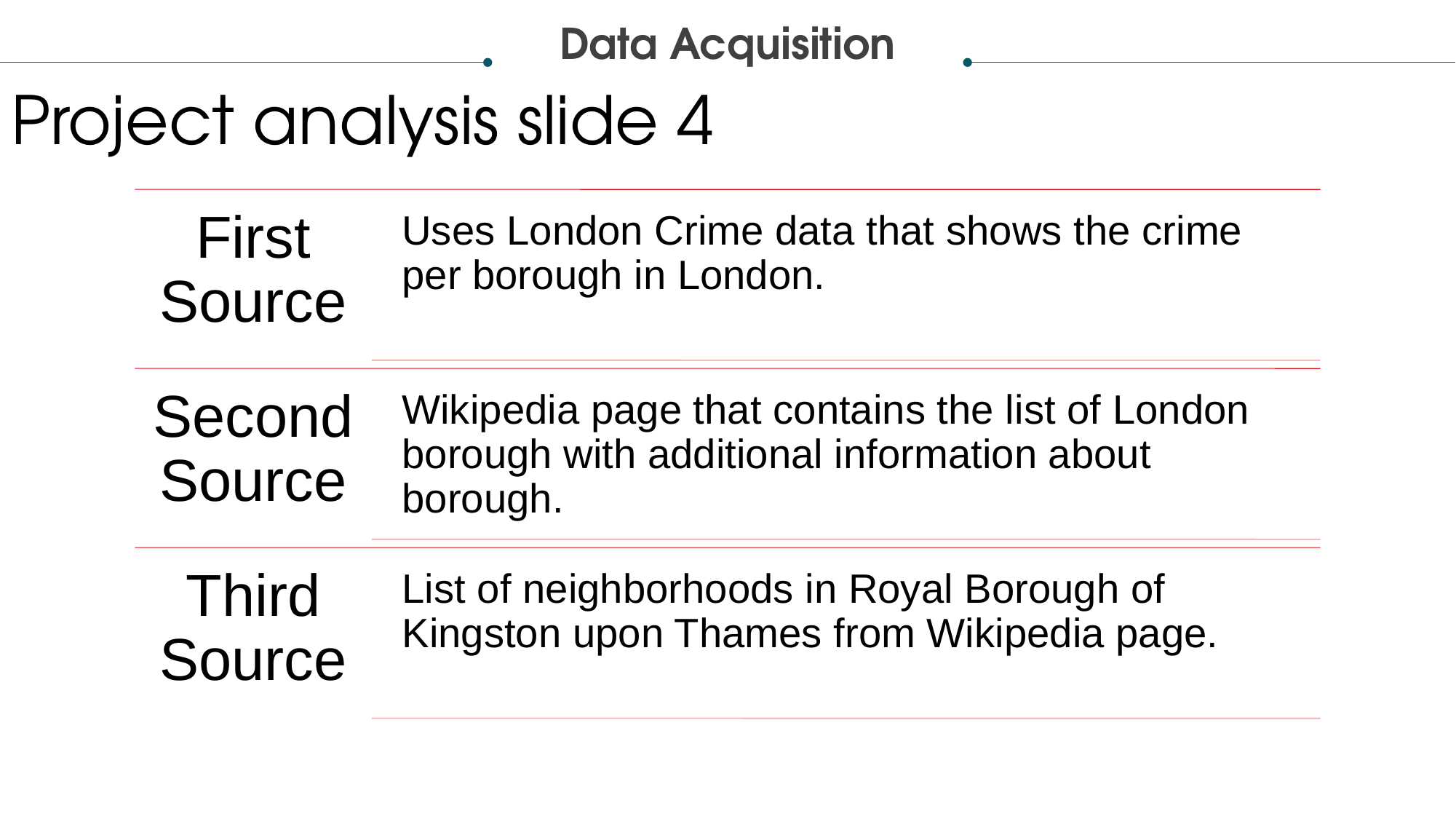

Data Acquisition
Project analysis slide 4
First Source
Uses London Crime data that shows the crime per borough in London.
Second Source
Wikipedia page that contains the list of London borough with additional information about borough.
Third Source
List of neighborhoods in Royal Borough of Kingston upon Thames from Wikipedia page.